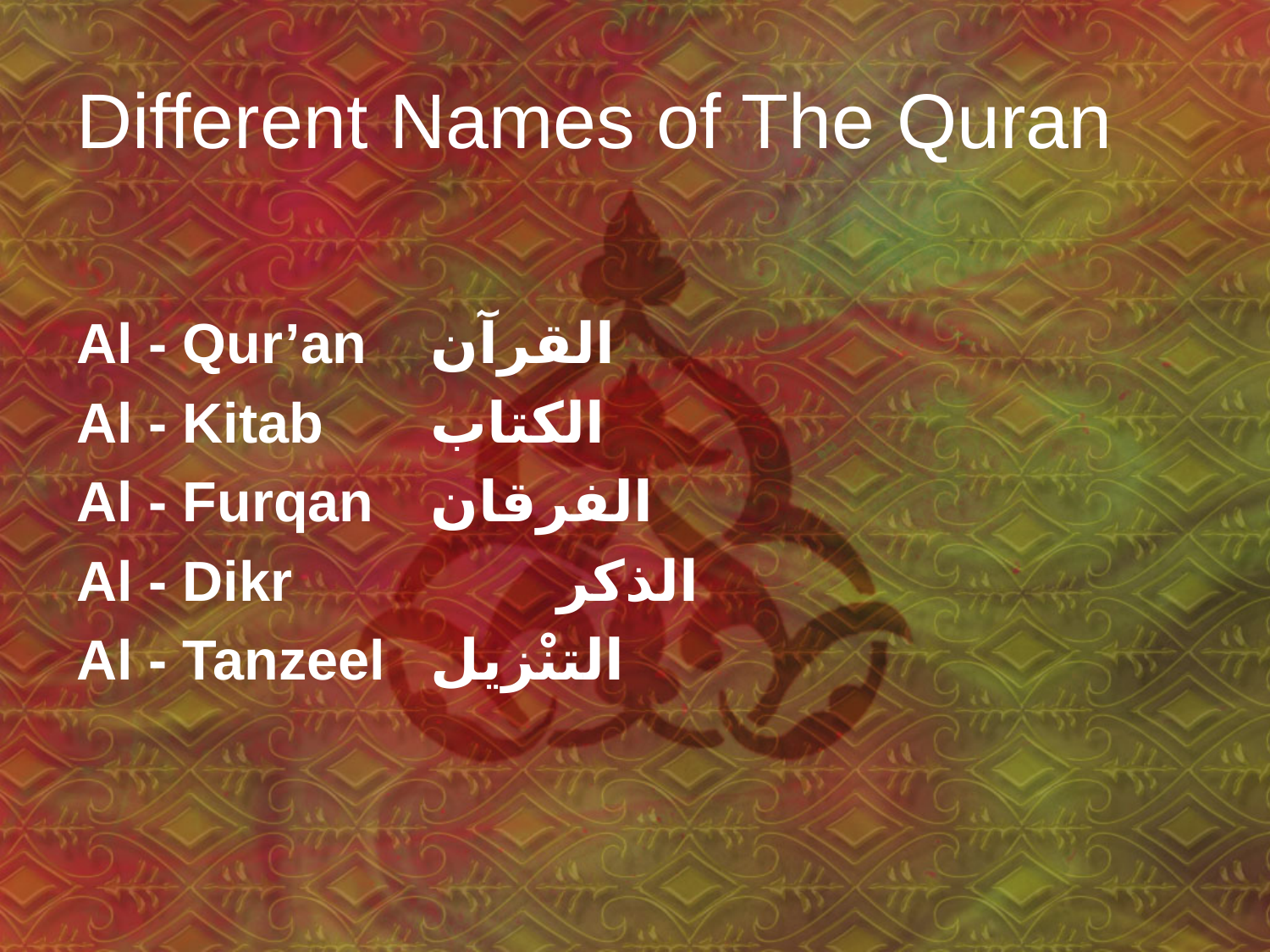

# Different Names of The Quran

Al - Qur’an	 القرآن
Al - Kitab 	 الكتاب
Al - Furqan	 الفرقان
Al - Dikr 		 الذكر
Al - Tanzeel 	 التنْزيل